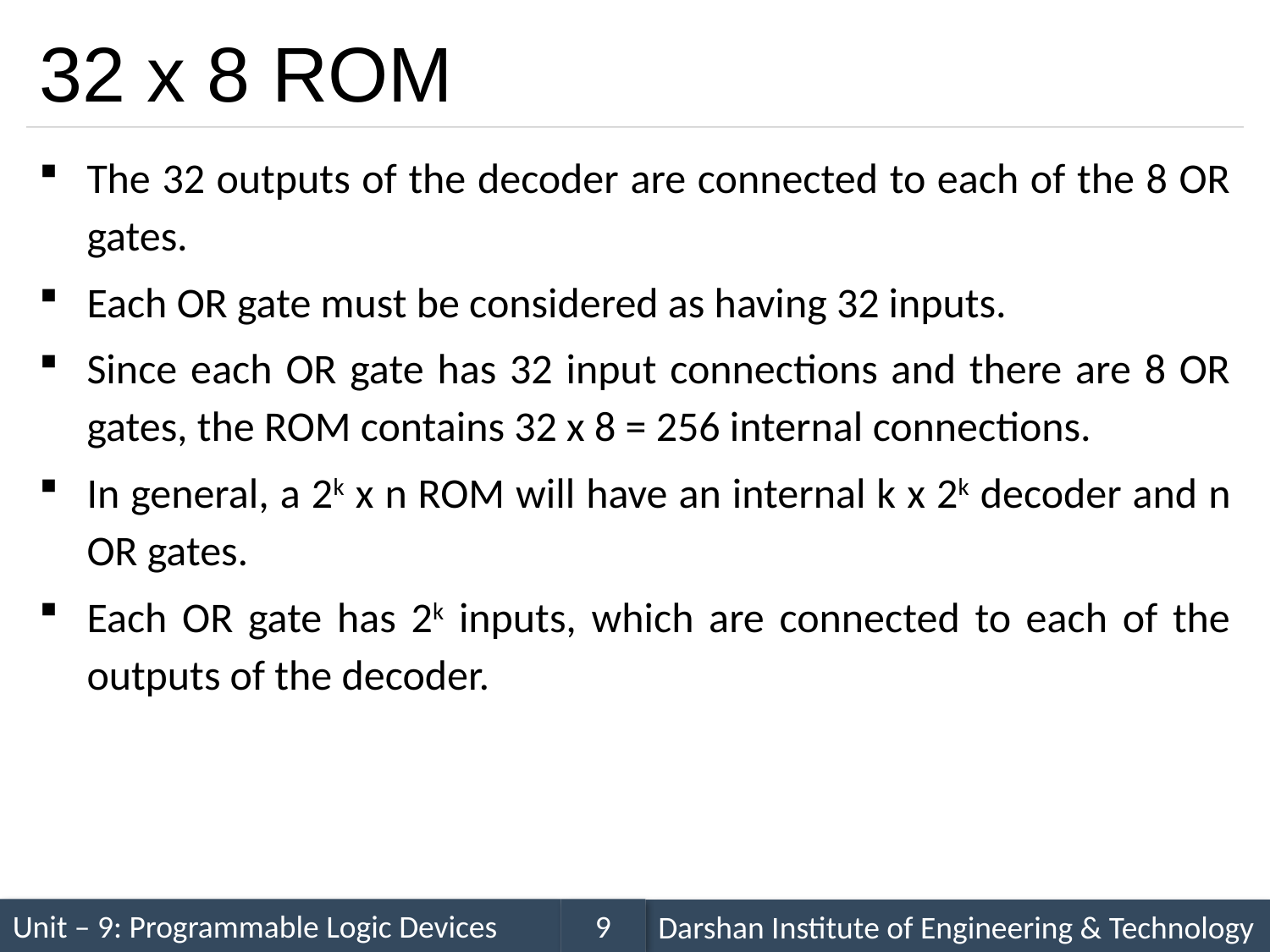

# 32 x 8 ROM
The 32 outputs of the decoder are connected to each of the 8 OR gates.
Each OR gate must be considered as having 32 inputs.
Since each OR gate has 32 input connections and there are 8 OR gates, the ROM contains 32 x 8 = 256 internal connections.
In general, a 2k x n ROM will have an internal k x 2k decoder and n OR gates.
Each OR gate has 2k inputs, which are connected to each of the outputs of the decoder.